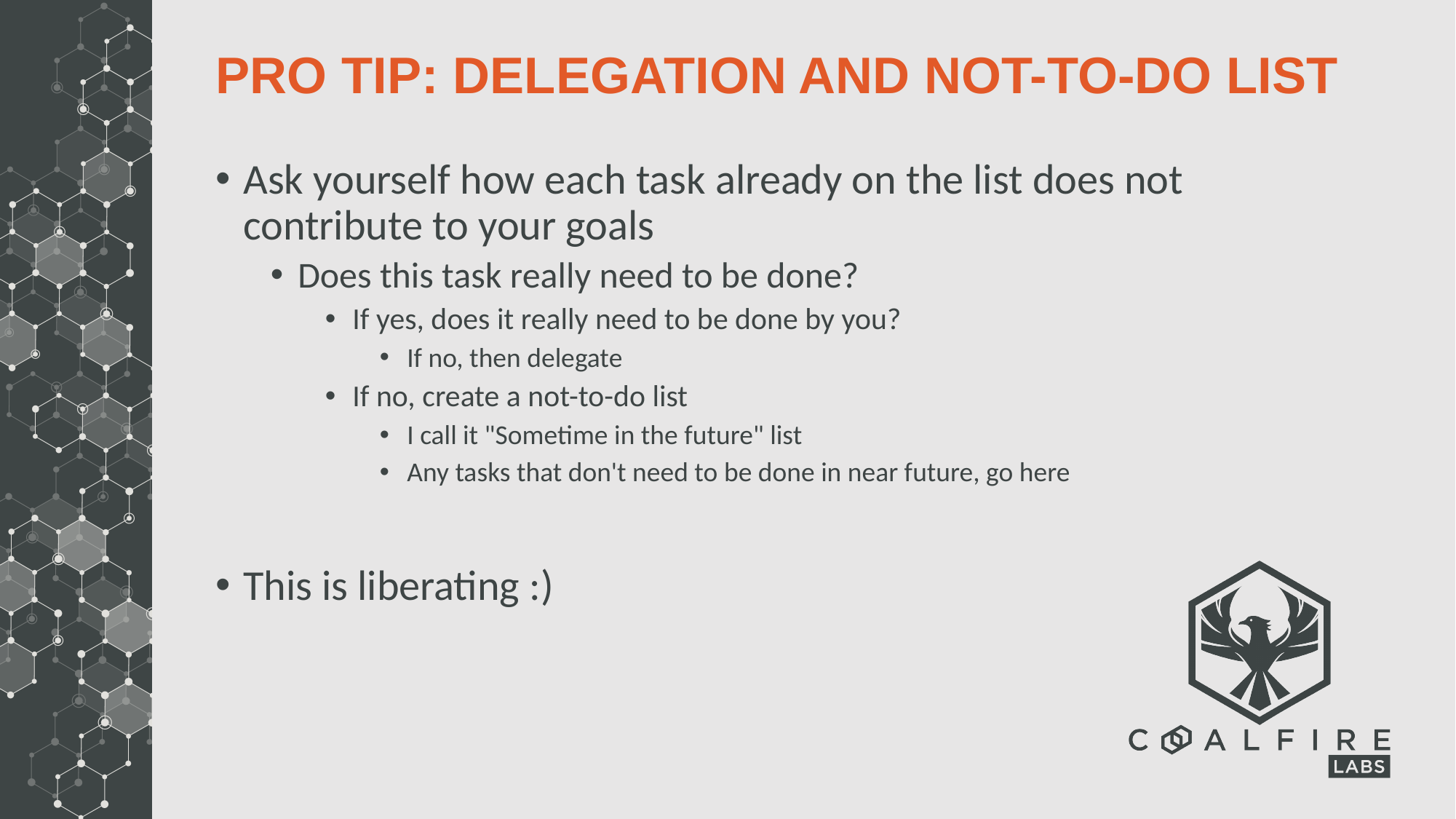

# Pro Tip: Delegation and Not-to-Do List
Ask yourself how each task already on the list does not contribute to your goals
Does this task really need to be done?
If yes, does it really need to be done by you?
If no, then delegate
If no, create a not-to-do list
I call it "Sometime in the future" list
Any tasks that don't need to be done in near future, go here

This is liberating :)